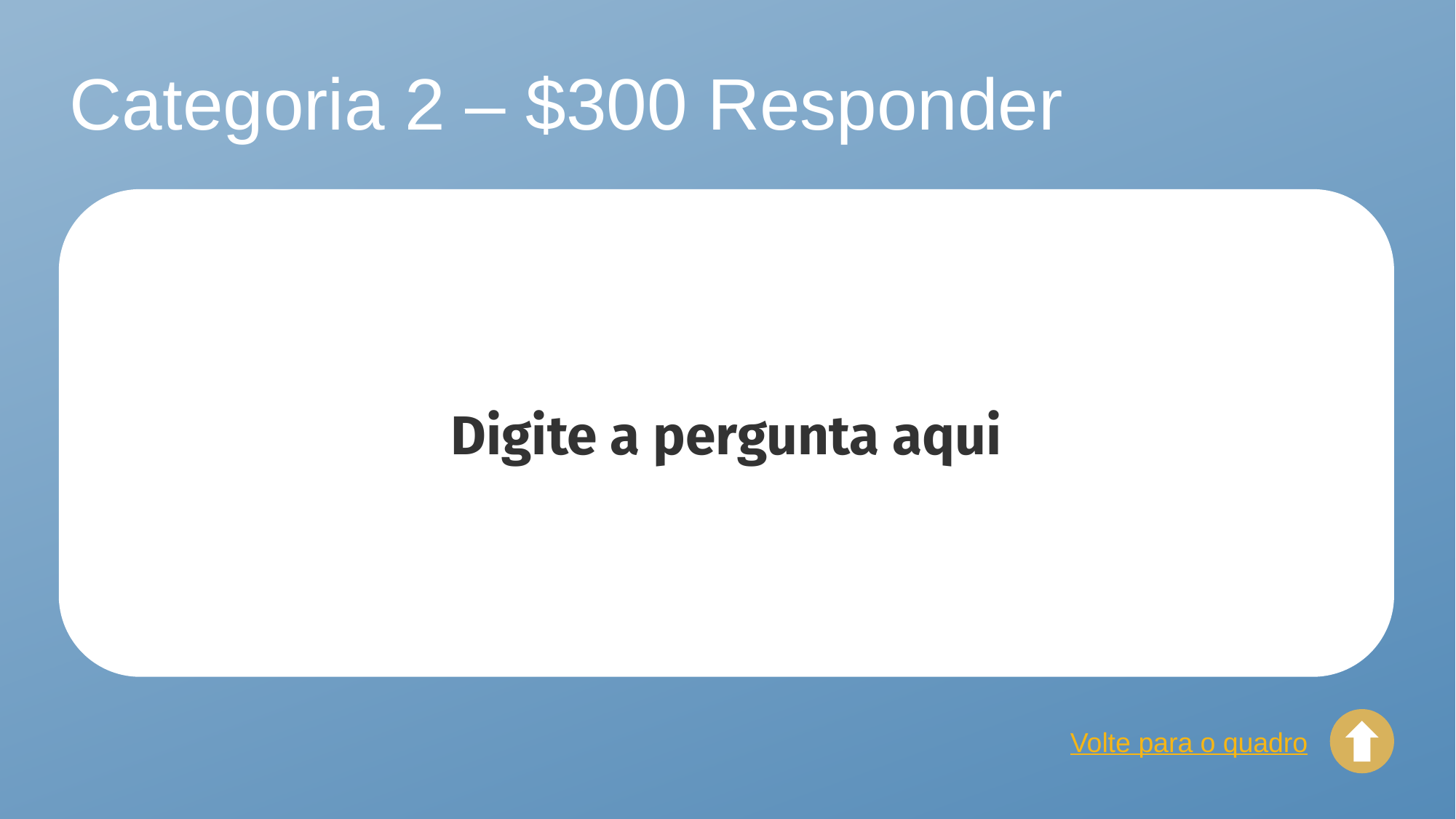

# Categoria 2 – $300 Responder
Digite a pergunta aqui

Volte para o quadro